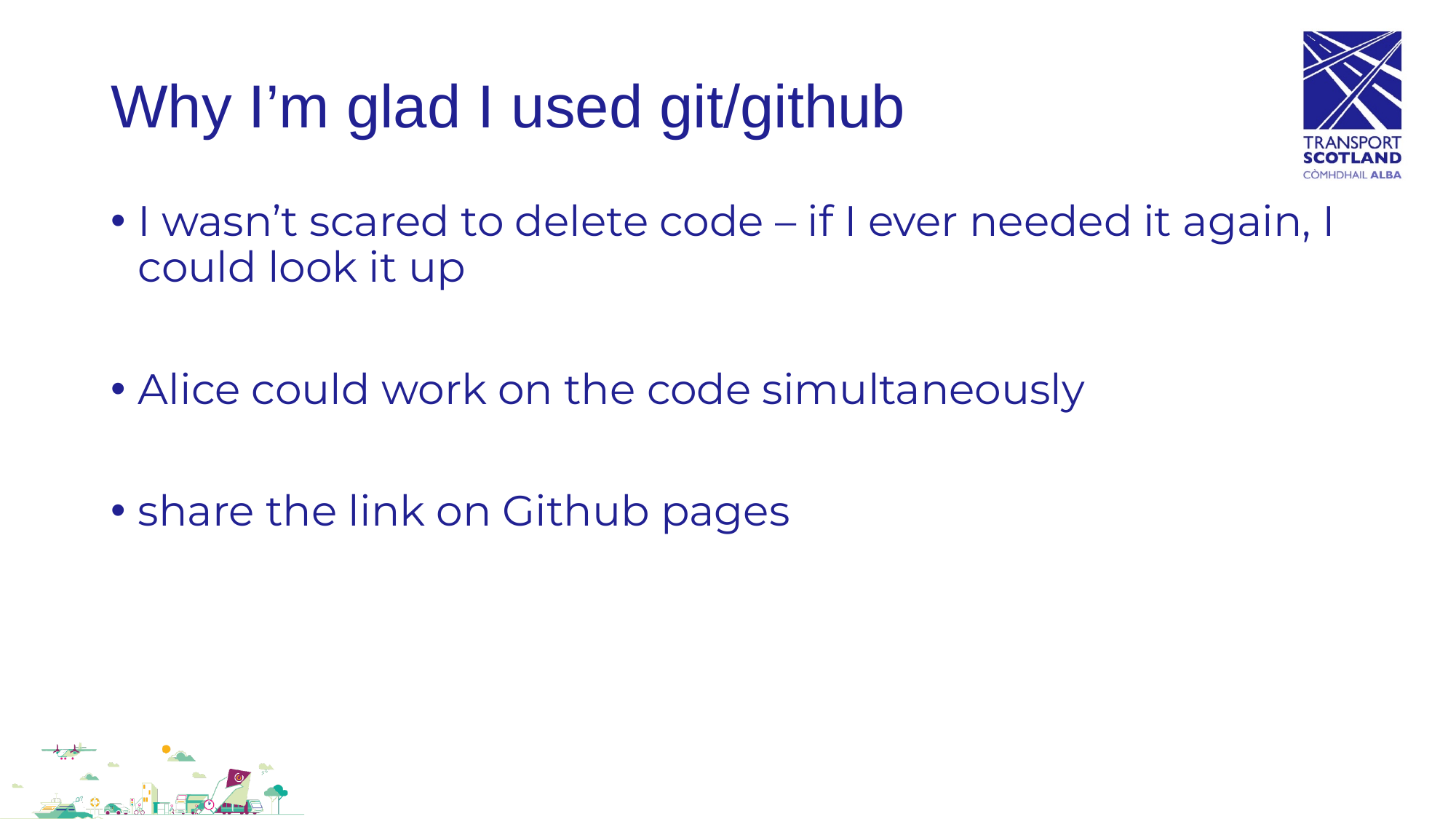

# Why I’m glad I used git/github
I wasn’t scared to delete code – if I ever needed it again, I could look it up

Alice could work on the code simultaneously

share the link on Github pages